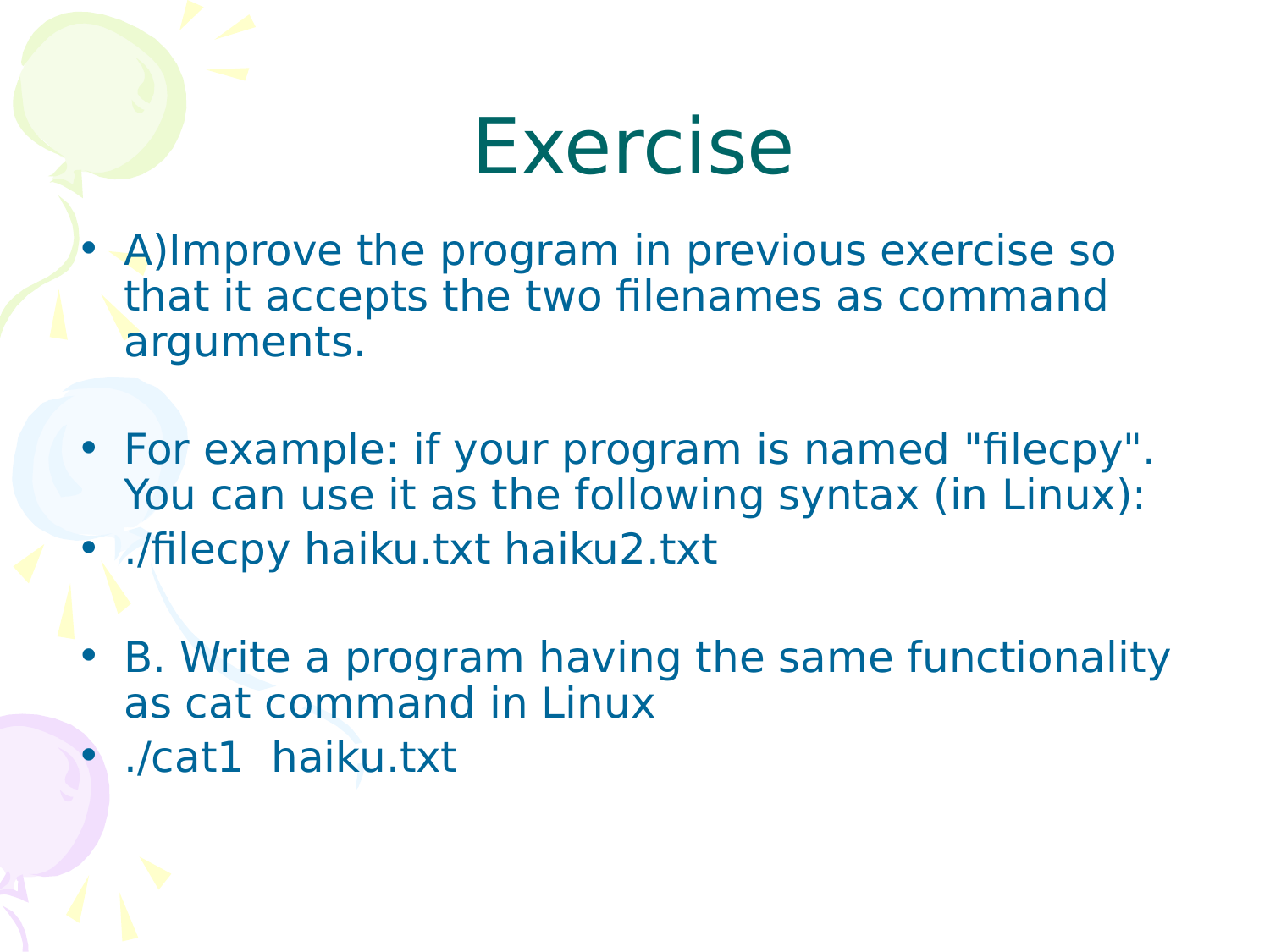

# Exercise
A)Improve the program in previous exercise so that it accepts the two filenames as command arguments.

For example: if your program is named "filecpy". You can use it as the following syntax (in Linux):
./filecpy haiku.txt haiku2.txt

B. Write a program having the same functionality as cat command in Linux
./cat1  haiku.txt